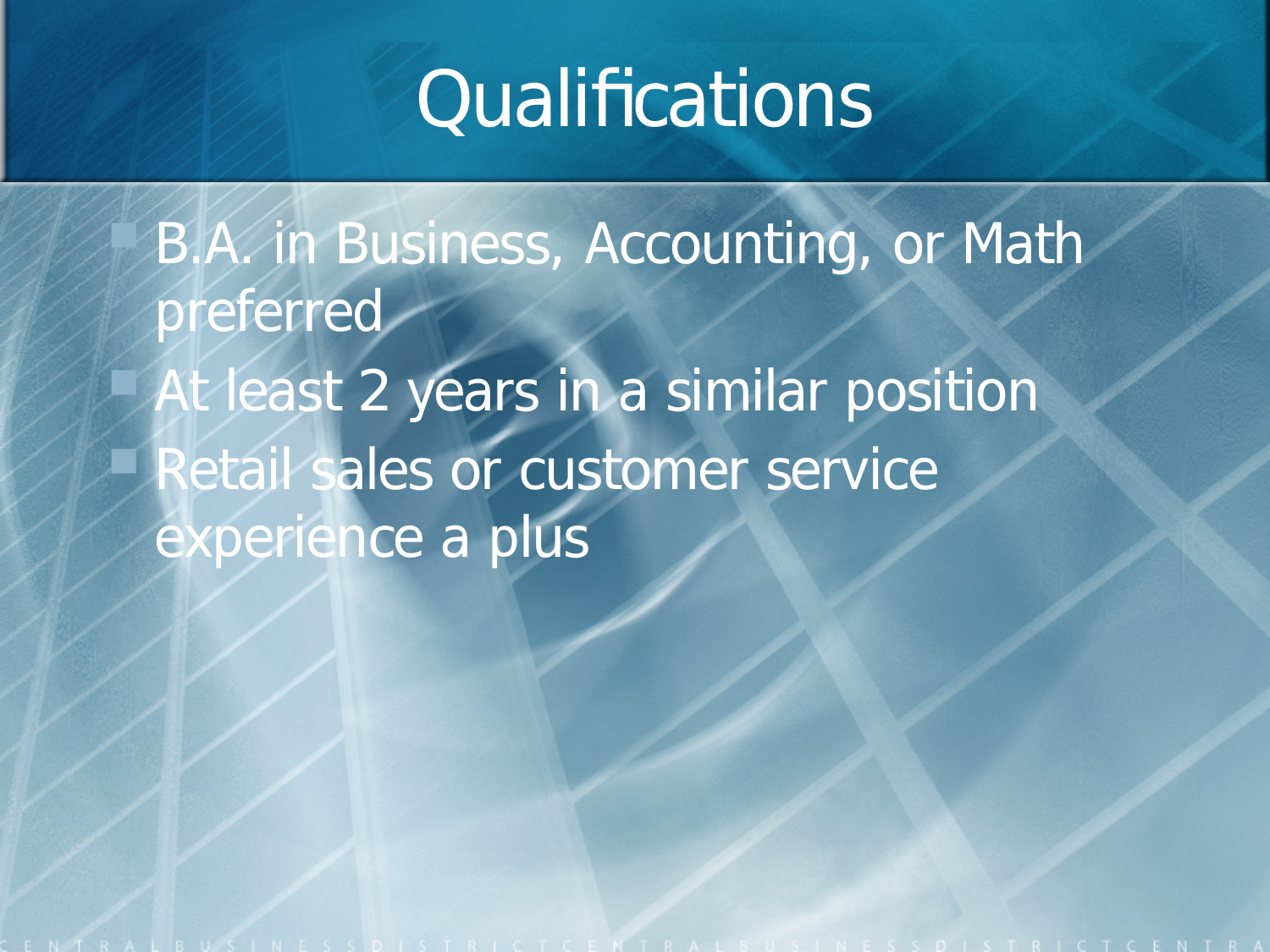

# Qualifications
B.A. in Business, Accounting, or Math preferred
At least 2 years in a similar position
Retail sales or customer service experience a plus